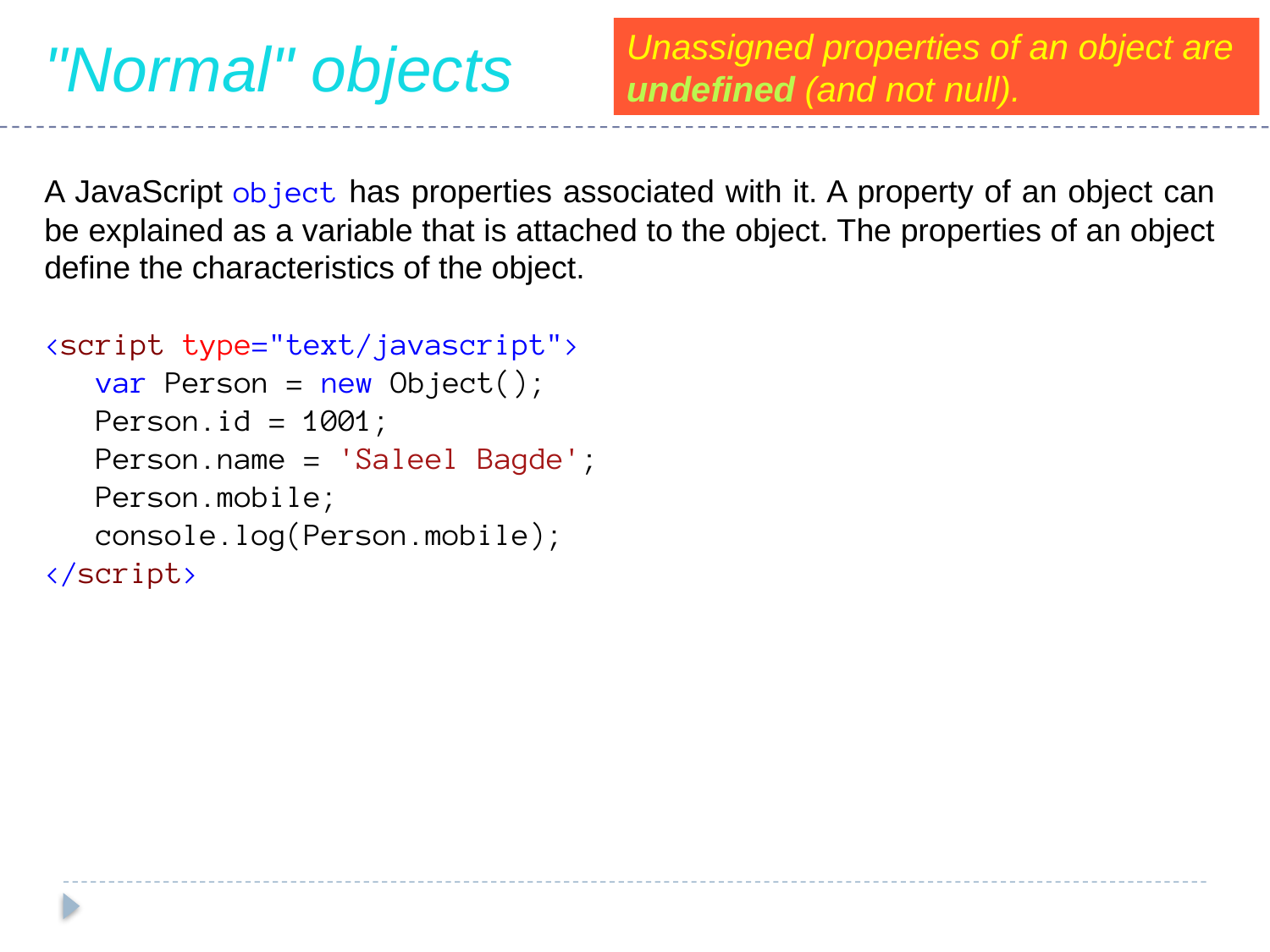

Unassigned properties of an object are undefined (and not null).
"Normal" objects
A JavaScript object has properties associated with it. A property of an object can be explained as a variable that is attached to the object. The properties of an object define the characteristics of the object.
<script type="text/javascript">
   var Person = new Object();
   Person.id = 1001;
   Person.name = 'Saleel Bagde';
   Person.mobile;
   console.log(Person.mobile);
</script>